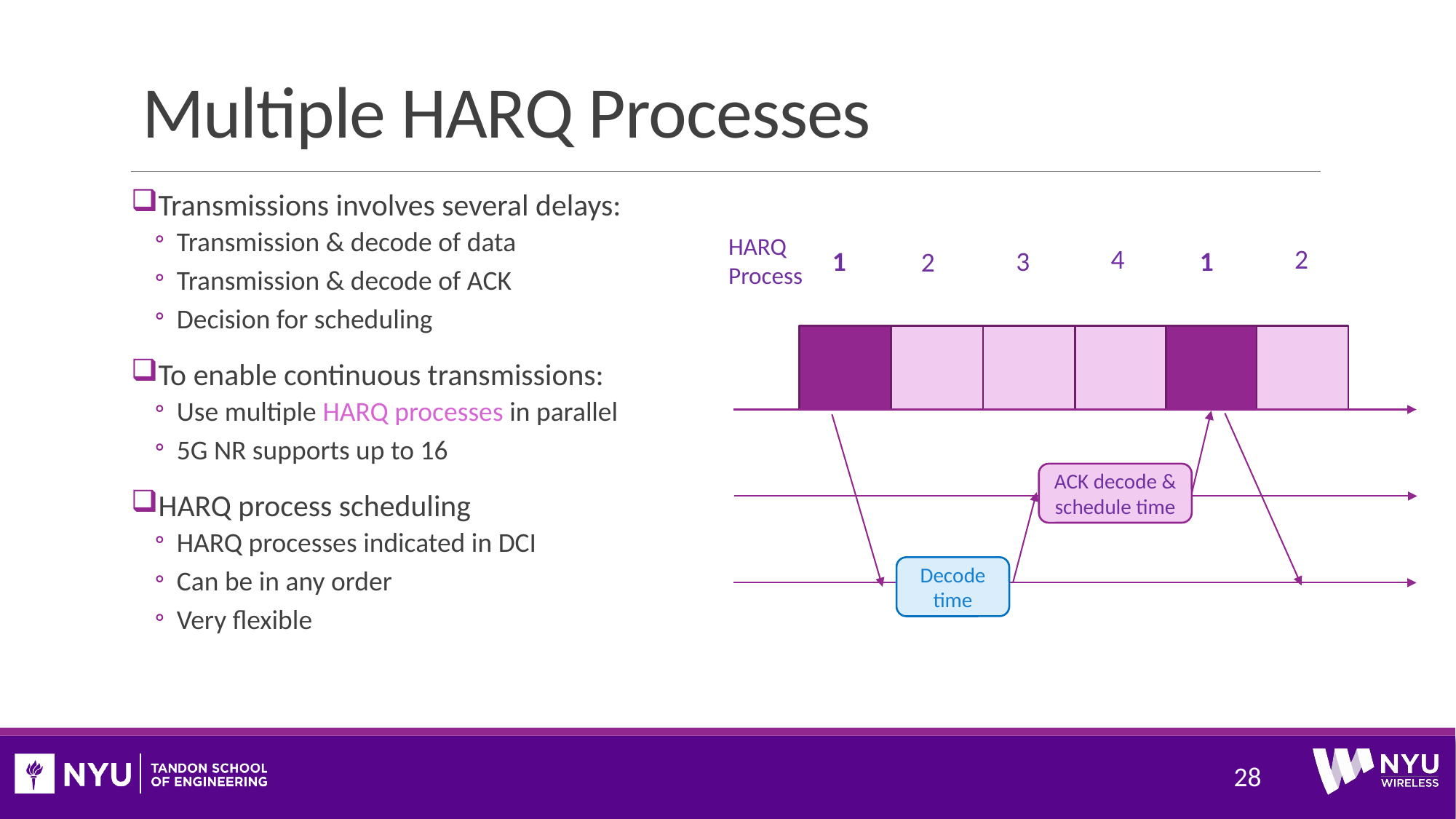

# Multiple HARQ Processes
Transmissions involves several delays:
Transmission & decode of data
Transmission & decode of ACK
Decision for scheduling
To enable continuous transmissions:
Use multiple HARQ processes in parallel
5G NR supports up to 16
HARQ process scheduling
HARQ processes indicated in DCI
Can be in any order
Very flexible
HARQ
Process
4
2
1
3
1
2

ACK decode & schedule time
Decode time
28